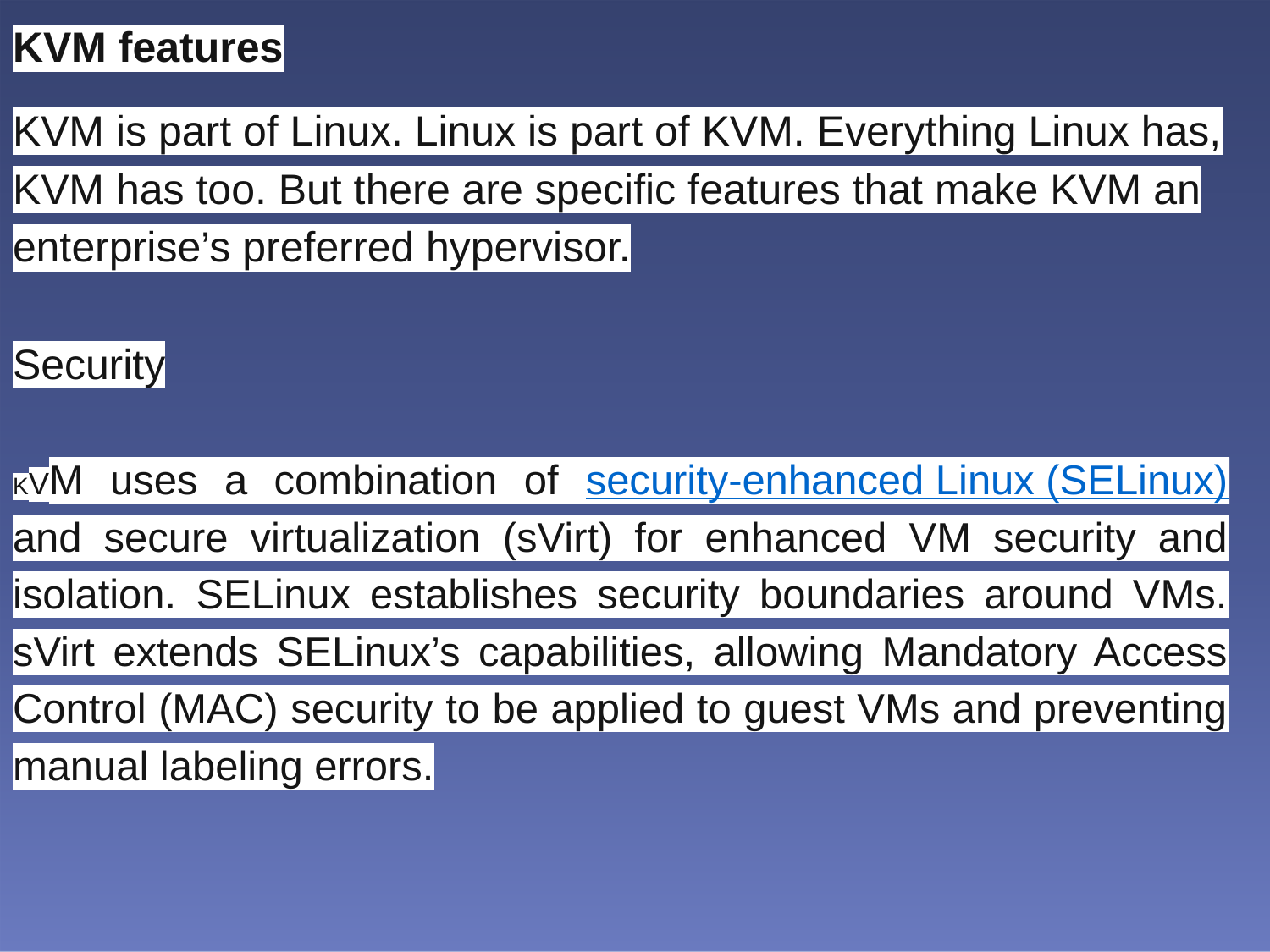

KVM features
KVM is part of Linux. Linux is part of KVM. Everything Linux has, KVM has too. But there are specific features that make KVM an enterprise’s preferred hypervisor.

Security

KVM uses a combination of security-enhanced Linux (SELinux) and secure virtualization (sVirt) for enhanced VM security and isolation. SELinux establishes security boundaries around VMs. sVirt extends SELinux’s capabilities, allowing Mandatory Access Control (MAC) security to be applied to guest VMs and preventing manual labeling errors.